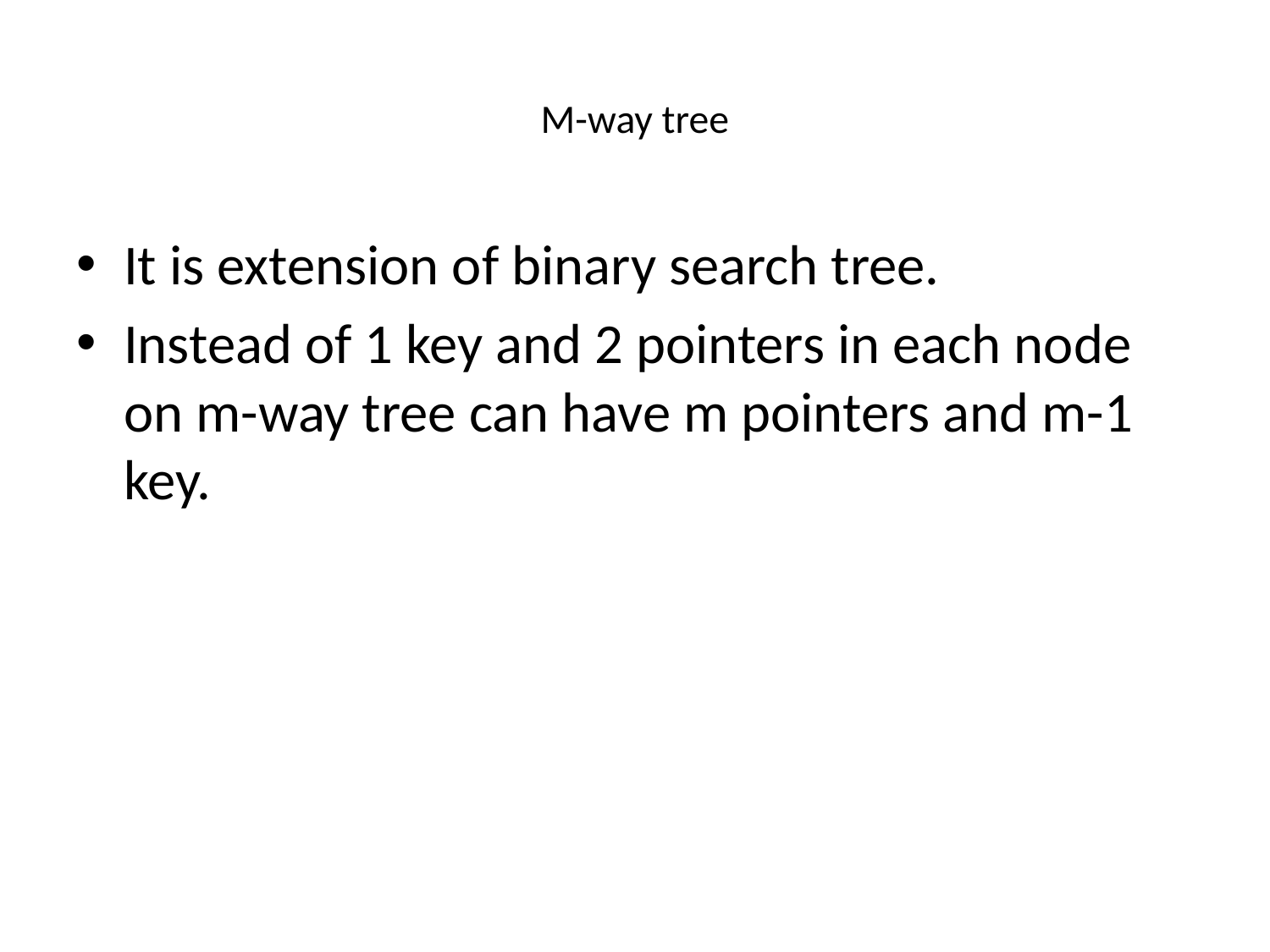

# M-way tree
It is extension of binary search tree.
Instead of 1 key and 2 pointers in each node on m-way tree can have m pointers and m-1 key.